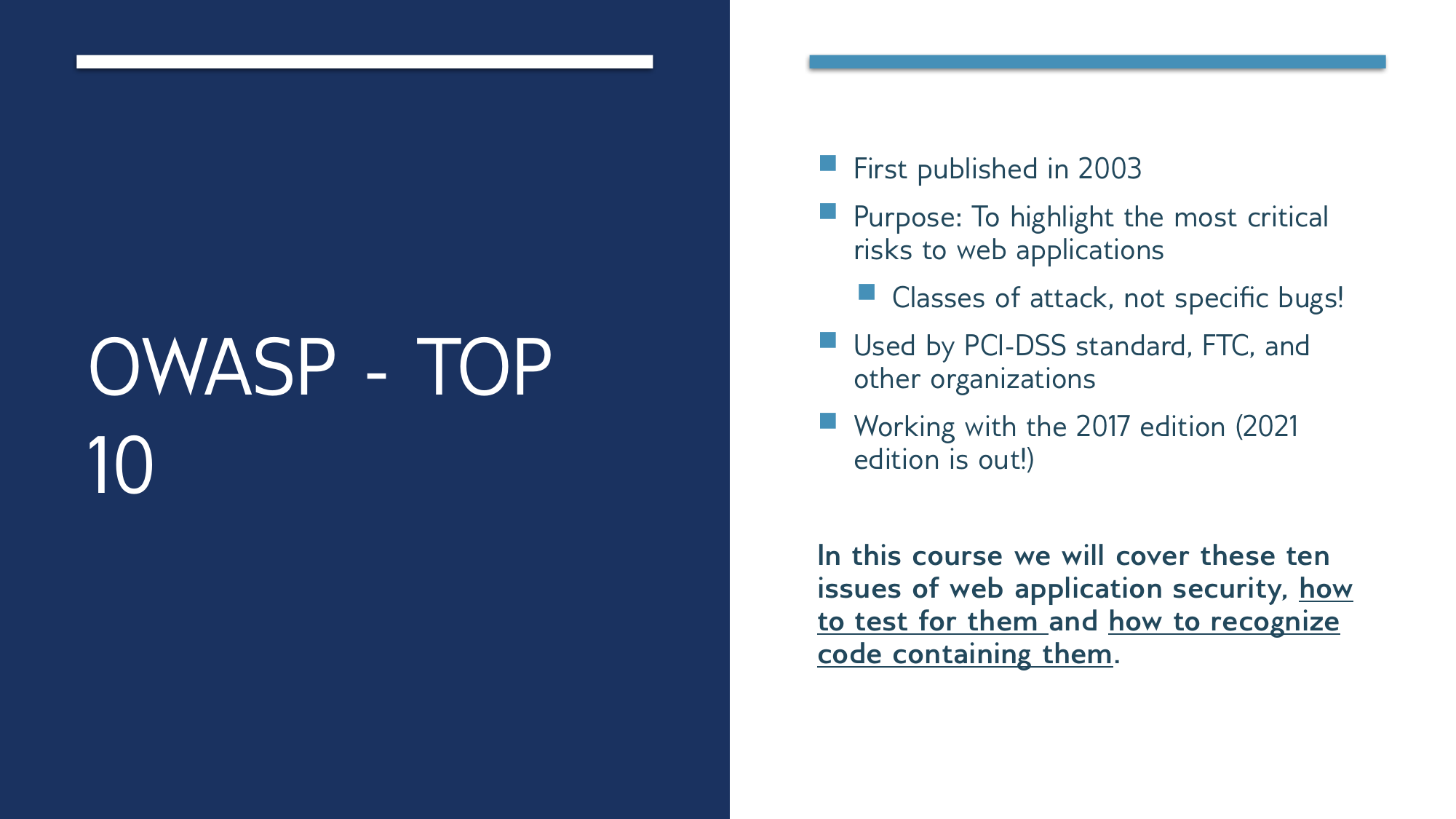

# OWASP - Top 10
First published in 2003
Purpose: To highlight the most critical risks to web applications
Classes of attack, not specific bugs!
Used by PCI-DSS standard, FTC, and other organizations
Working with the 2017 edition (2021 edition is out!)

In this course we will cover these ten issues of web application security, how to test for them and how to recognize code containing them.